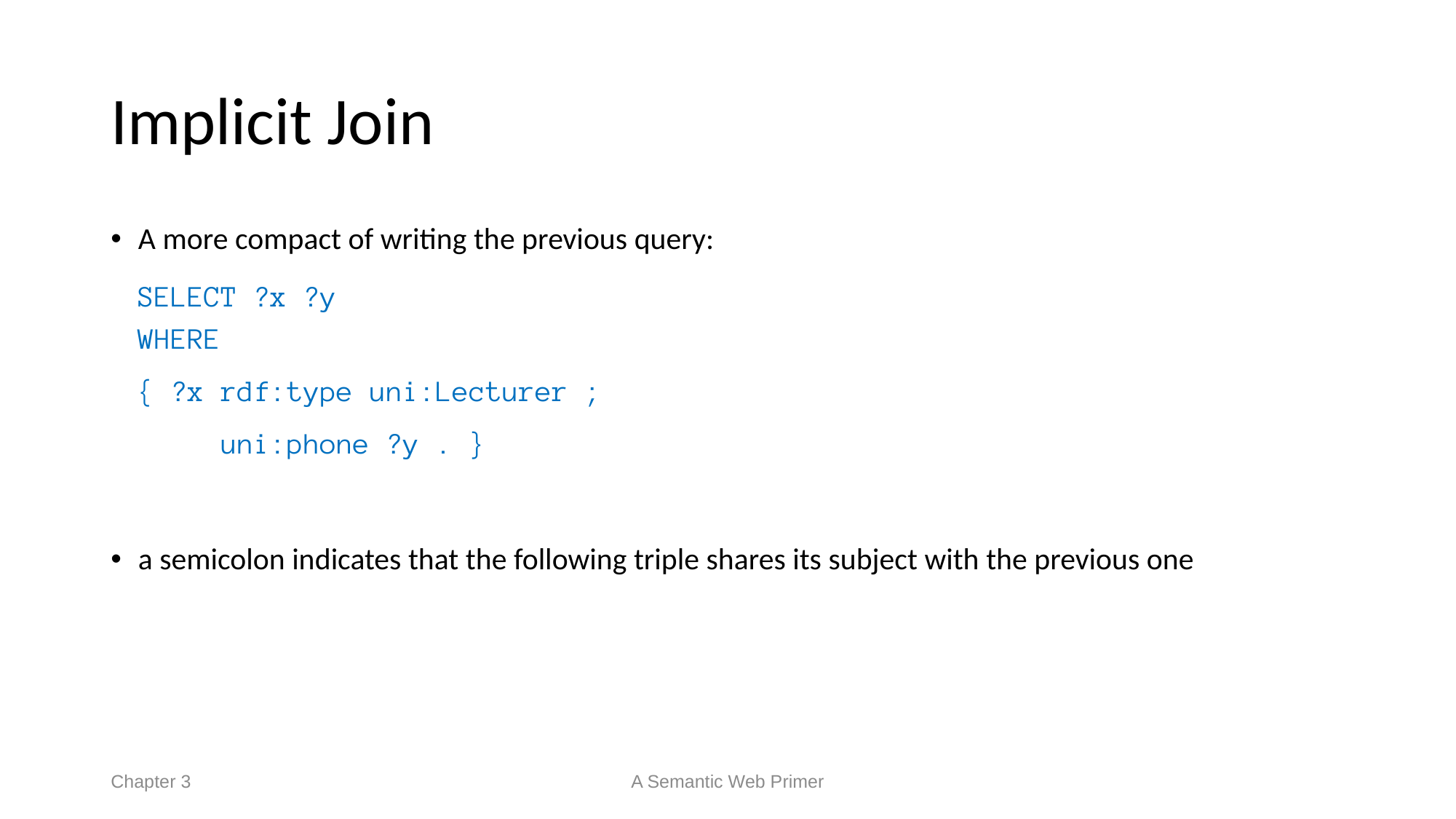

# Implicit Join
A more compact of writing the previous query:
	SELECT ?x ?y
	WHERE
	{ ?x rdf:type uni:Lecturer ;
	     uni:phone ?y . }

a semicolon indicates that the following triple shares its subject with the previous one

Chapter 3
A Semantic Web Primer
85